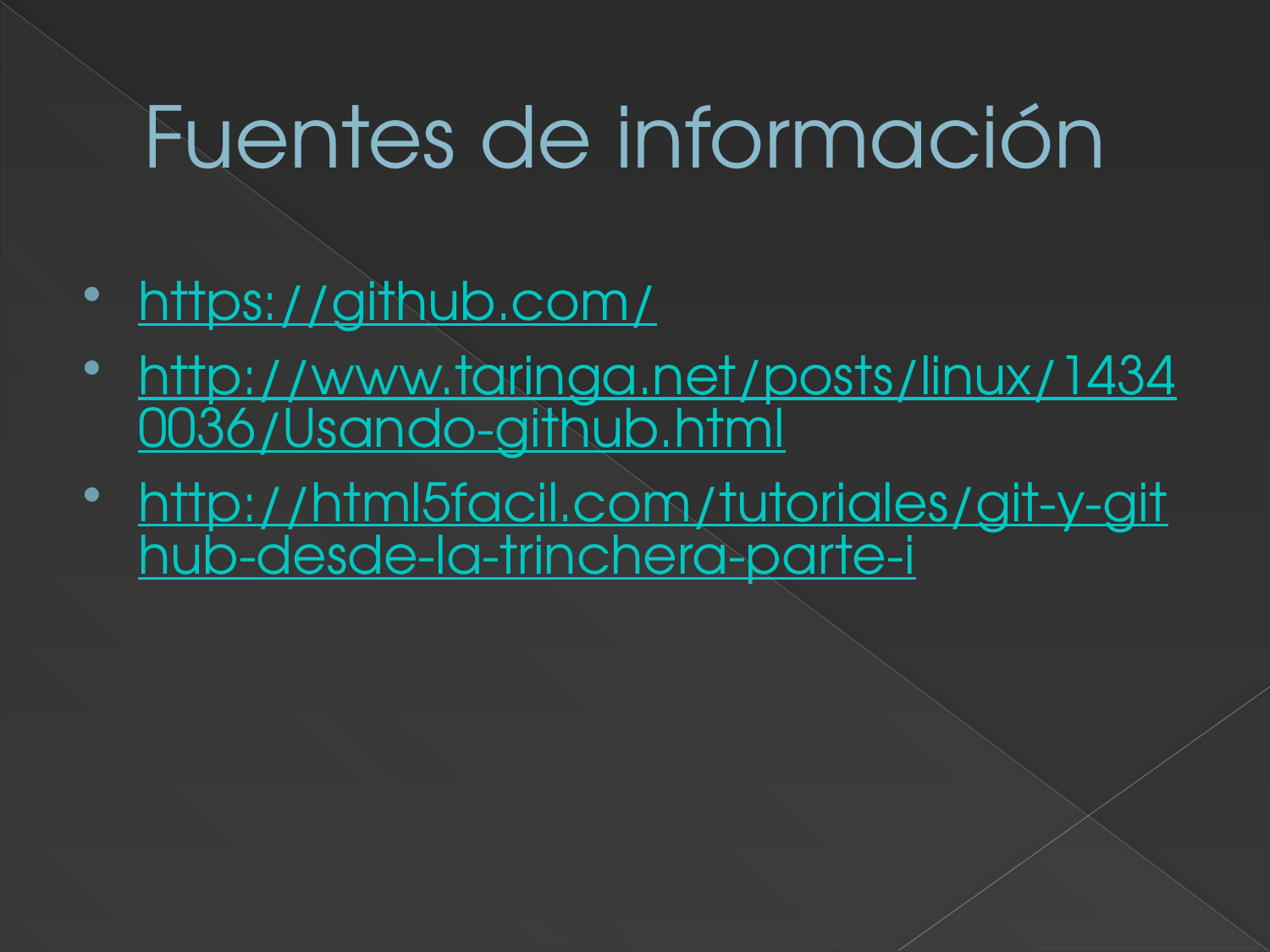

# Fuentes de información
https://github.com/
http://www.taringa.net/posts/linux/14340036/Usando-github.html
http://html5facil.com/tutoriales/git-y-github-desde-la-trinchera-parte-i